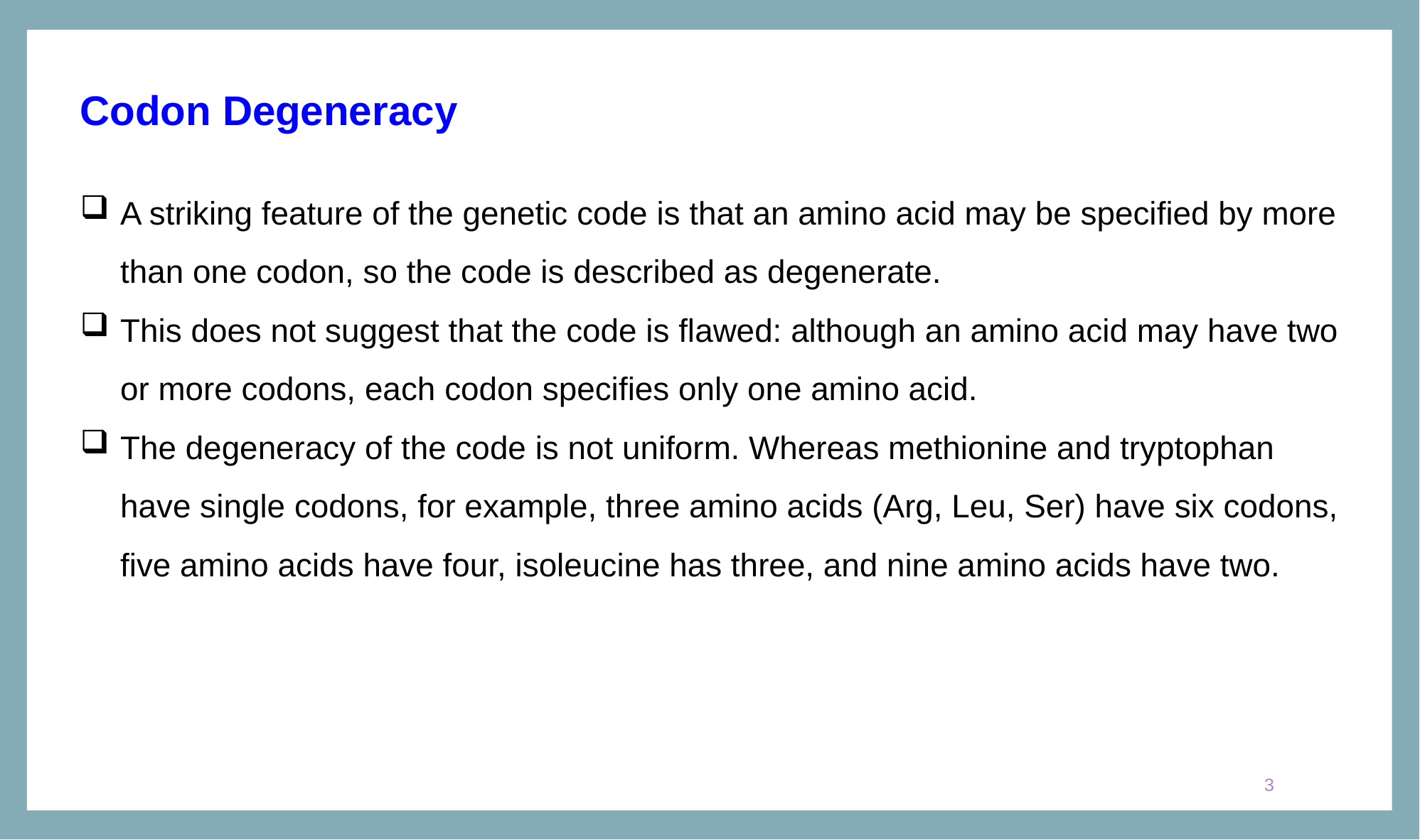

Codon Degeneracy

A striking feature of the genetic code is that an amino acid may be specified by more than one codon, so the code is described as degenerate.
This does not suggest that the code is flawed: although an amino acid may have two or more codons, each codon specifies only one amino acid.
The degeneracy of the code is not uniform. Whereas methionine and tryptophan have single codons, for example, three amino acids (Arg, Leu, Ser) have six codons, five amino acids have four, isoleucine has three, and nine amino acids have two.
3